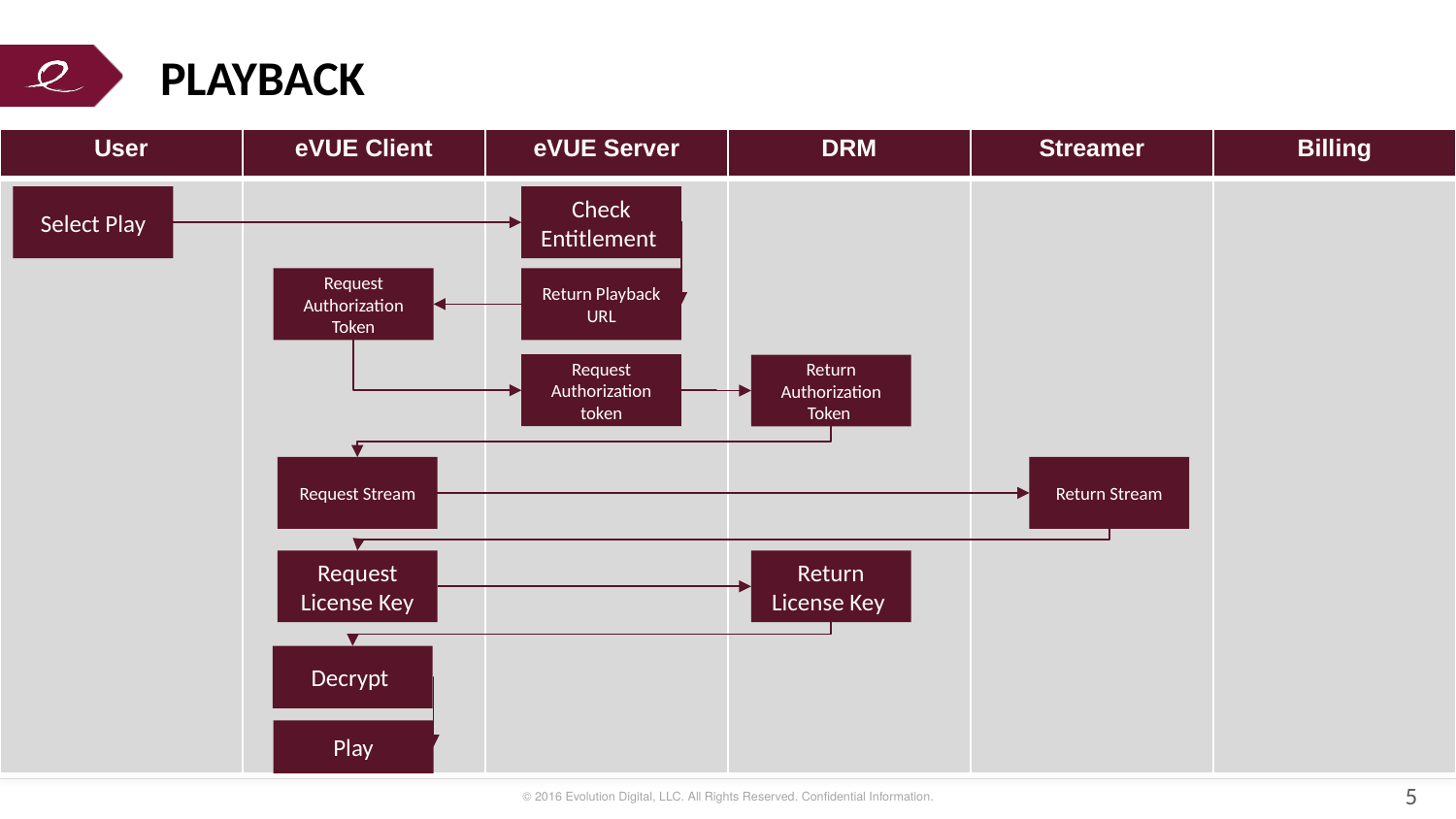

# Playback
| User | eVUE Client | eVUE Server | DRM | Streamer | Billing |
| --- | --- | --- | --- | --- | --- |
|  |  |  |  |  |  |
Select Play
Check Entitlement
Request Authorization Token
Return Playback URL
Request Authorization token
Return Authorization Token
Return Stream
Request Stream
Request License Key
Return License Key
Decrypt
Play